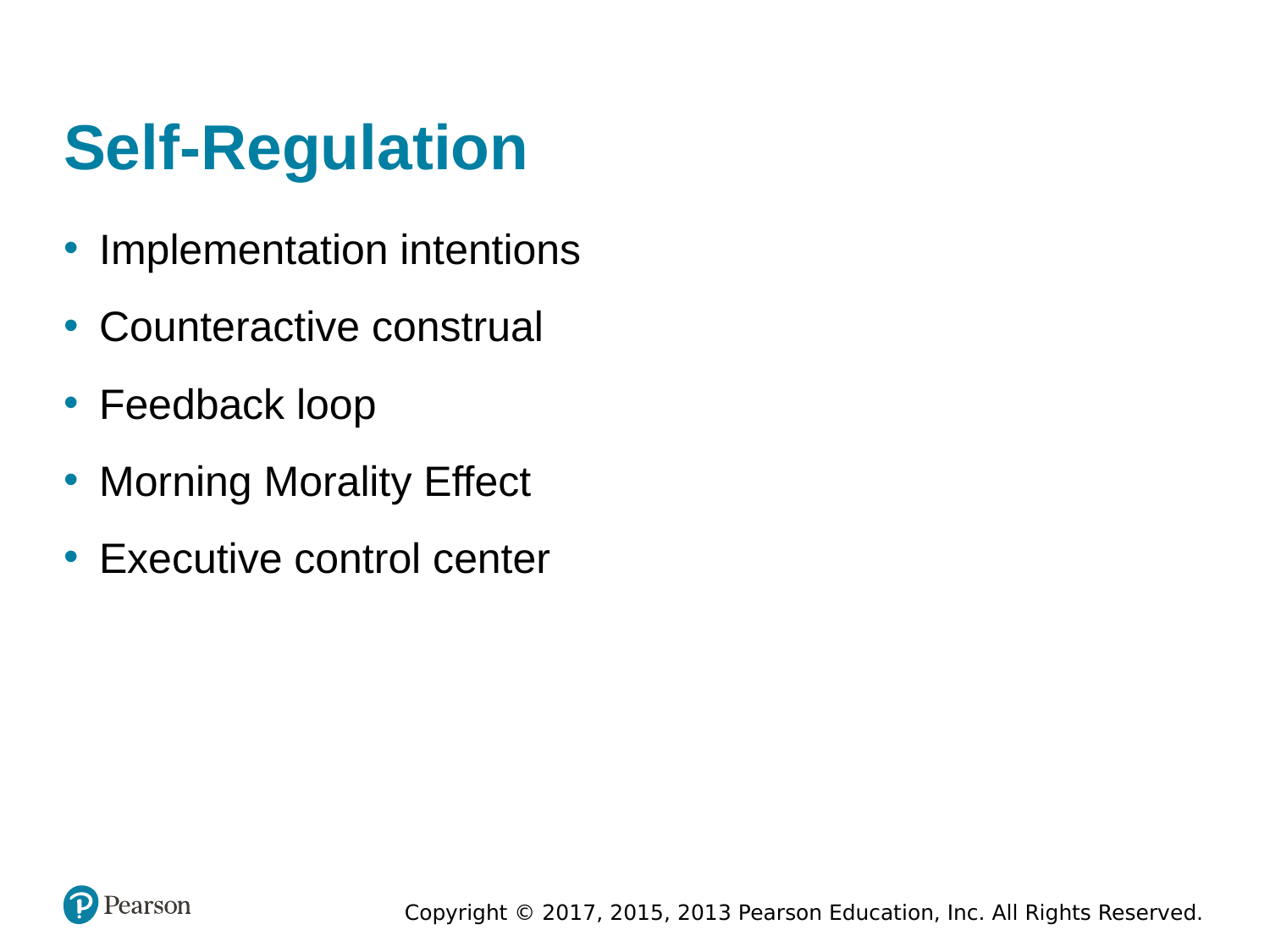

Self-Regulation
Implementation intentions
Counteractive construal
Feedback loop
Morning Morality Effect
Executive control center